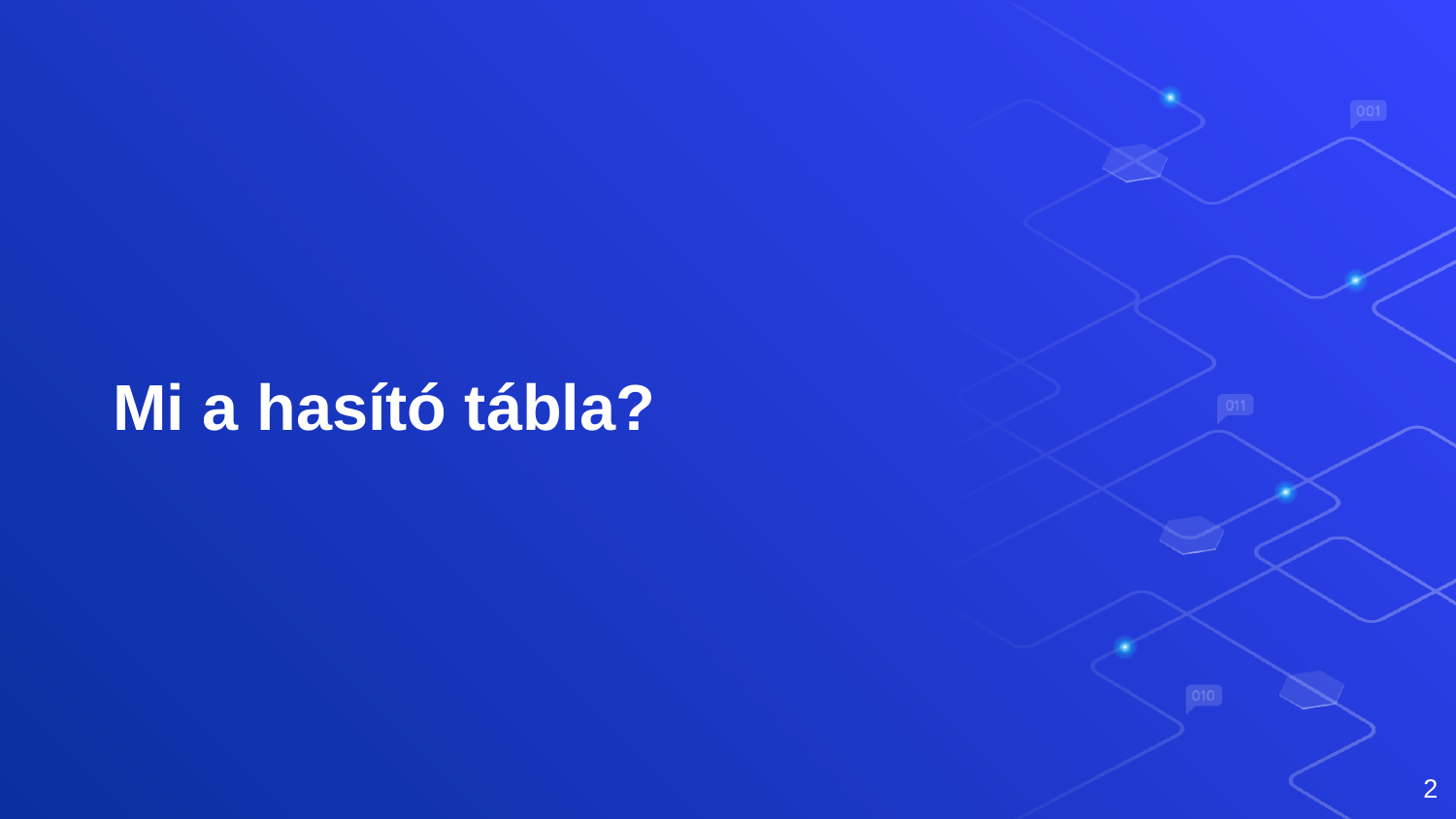

INPUT
# Mi a hasító tábla?
2